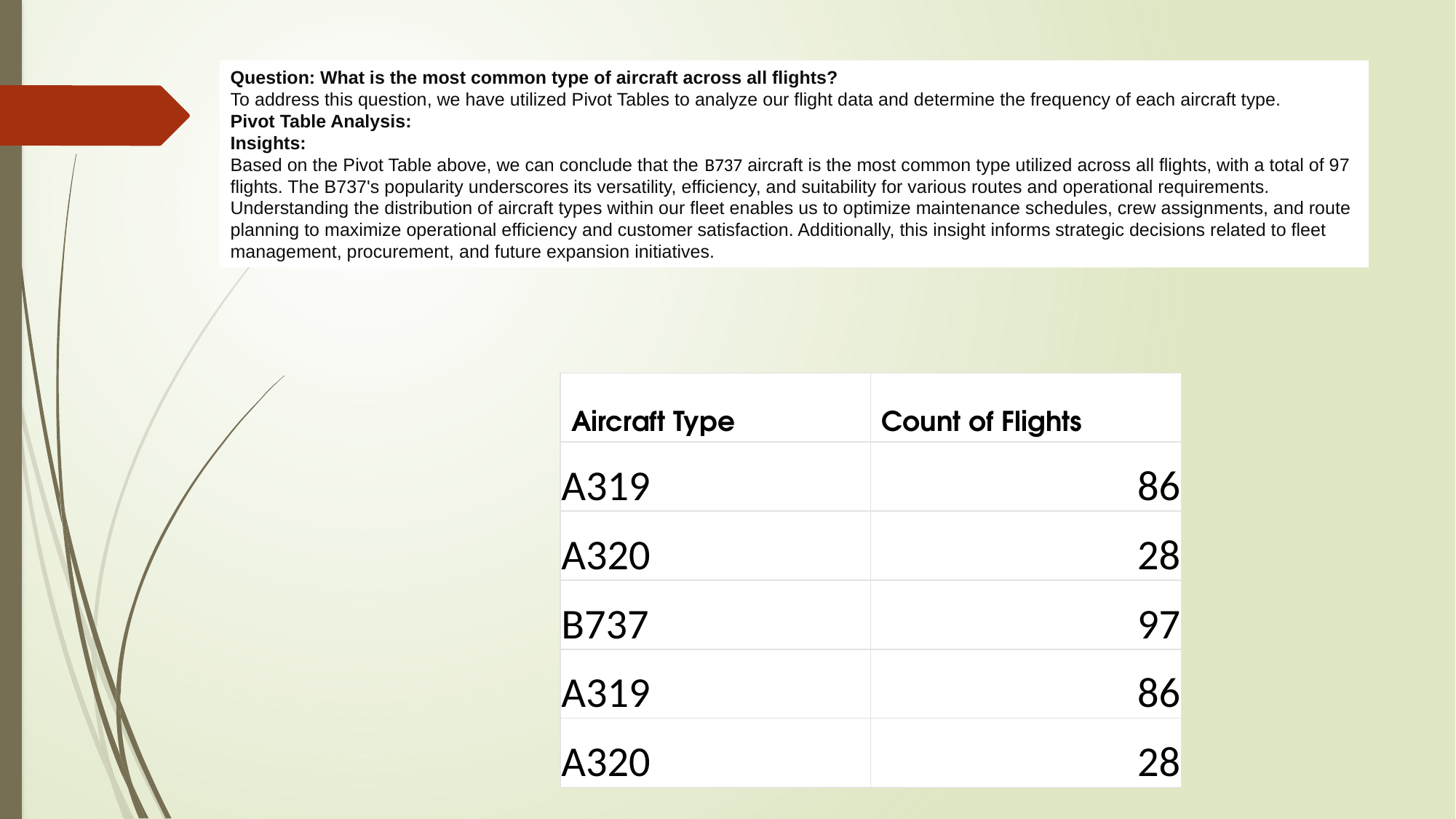

Question: What is the most common type of aircraft across all flights?
To address this question, we have utilized Pivot Tables to analyze our flight data and determine the frequency of each aircraft type.
Pivot Table Analysis:
Insights:
Based on the Pivot Table above, we can conclude that the B737 aircraft is the most common type utilized across all flights, with a total of 97 flights. The B737's popularity underscores its versatility, efficiency, and suitability for various routes and operational requirements. Understanding the distribution of aircraft types within our fleet enables us to optimize maintenance schedules, crew assignments, and route planning to maximize operational efficiency and customer satisfaction. Additionally, this insight informs strategic decisions related to fleet management, procurement, and future expansion initiatives.
| Aircraft Type | Count of Flights |
| --- | --- |
| A319 | 86 |
| A320 | 28 |
| B737 | 97 |
| A319 | 86 |
| A320 | 28 |